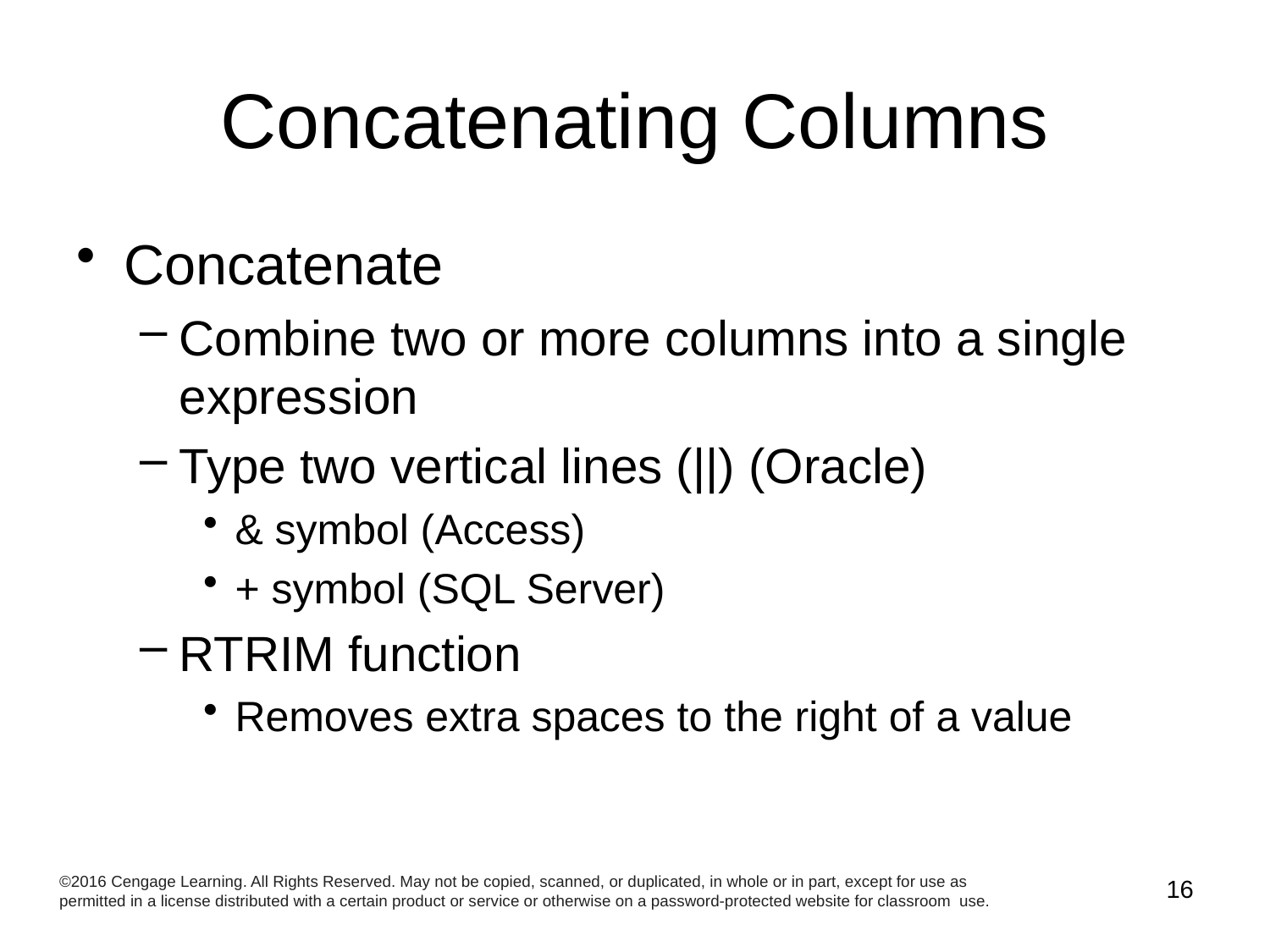

# Concatenating Columns
Concatenate
Combine two or more columns into a single expression
Type two vertical lines (||) (Oracle)
& symbol (Access)
+ symbol (SQL Server)
RTRIM function
Removes extra spaces to the right of a value
©2016 Cengage Learning. All Rights Reserved. May not be copied, scanned, or duplicated, in whole or in part, except for use as permitted in a license distributed with a certain product or service or otherwise on a password-protected website for classroom  use.
16